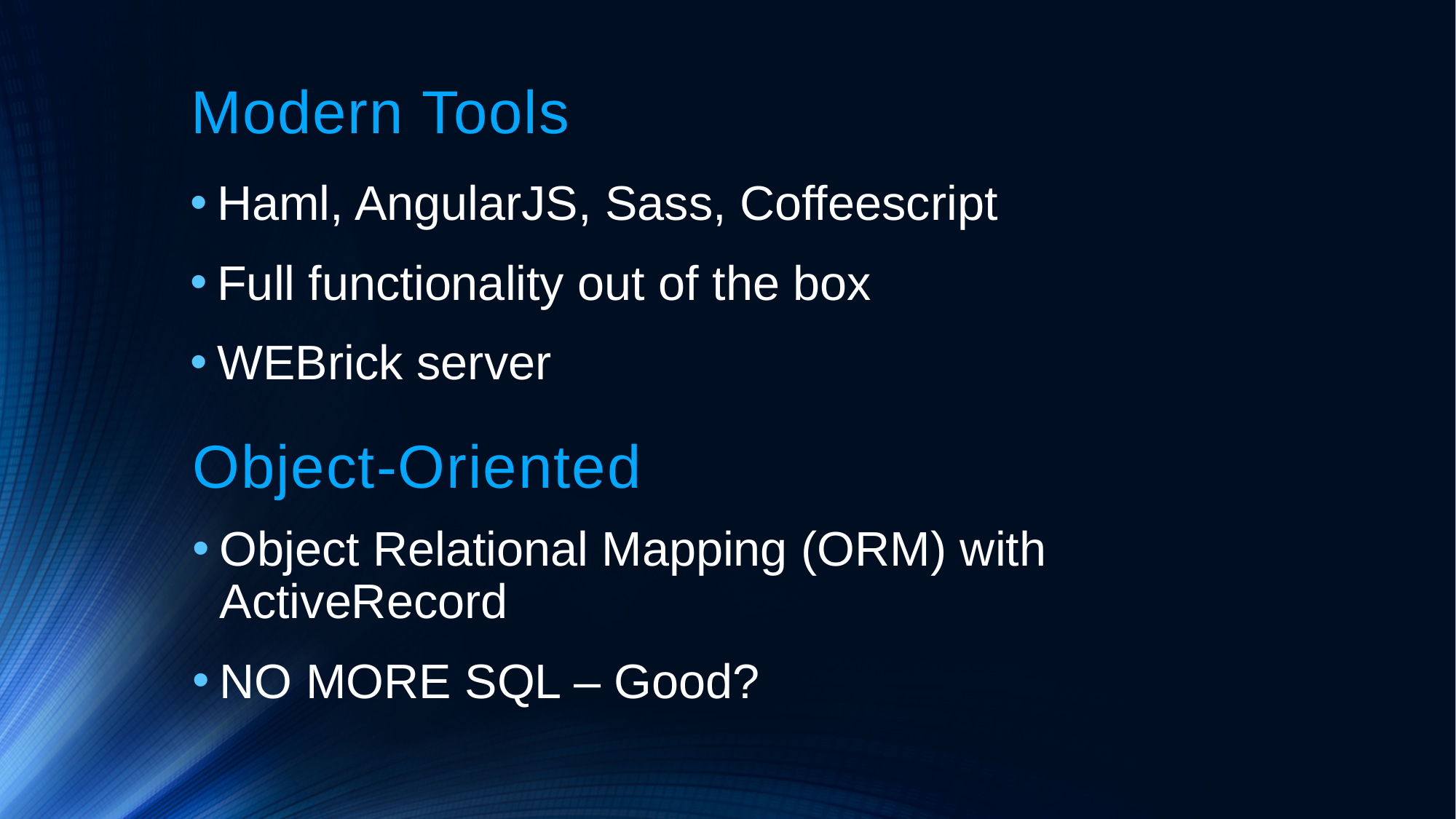

# Modern Tools
Haml, AngularJS, Sass, Coffeescript
Full functionality out of the box
WEBrick server
Object-Oriented
Object Relational Mapping (ORM) with ActiveRecord
NO MORE SQL – Good?